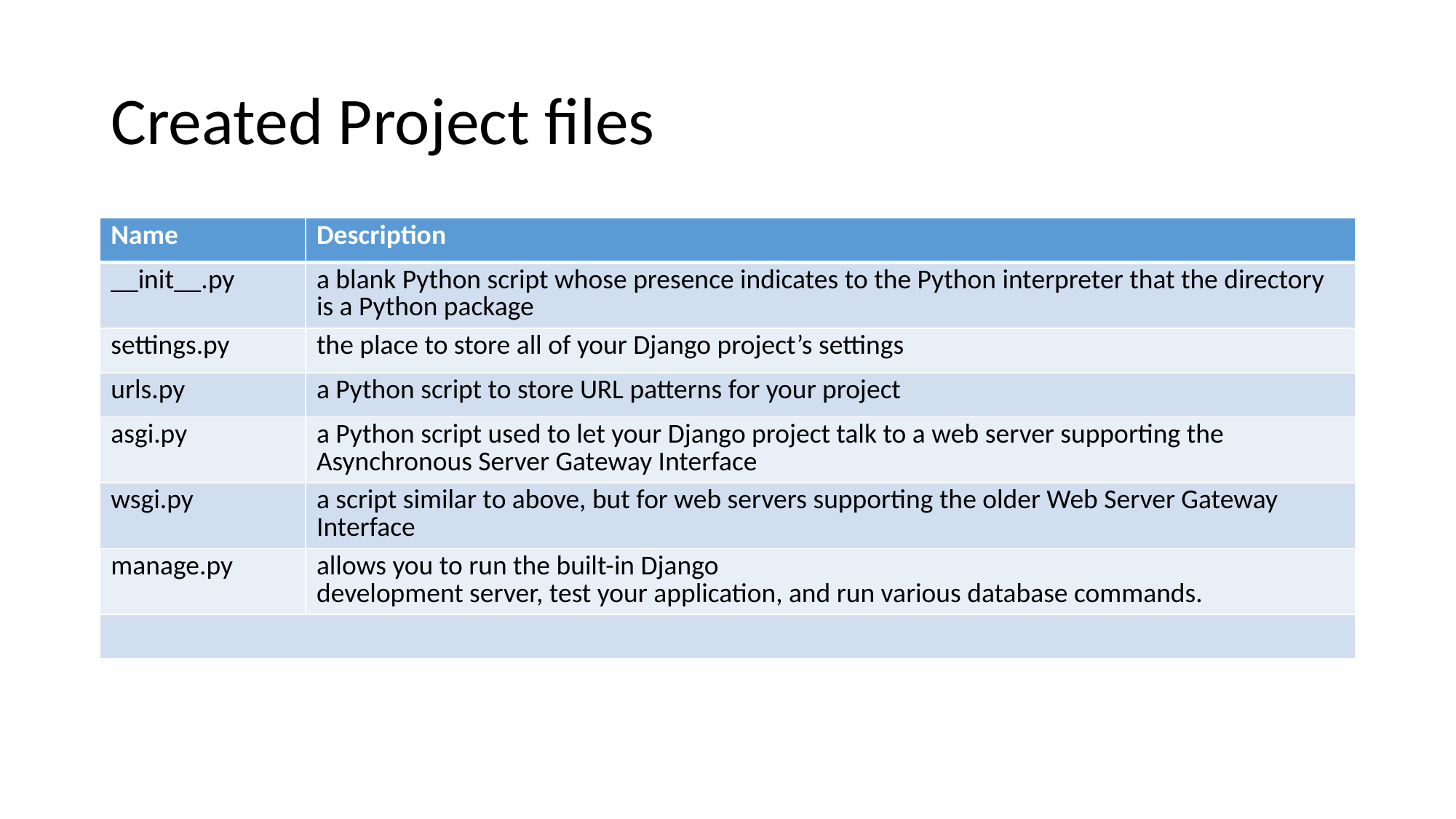

# Created Project files
| Name | Description |
| --- | --- |
| \_\_init\_\_.py | a blank Python script whose presence indicates to the Python interpreter that the directory is a Python package |
| settings.py | the place to store all of your Django project’s settings |
| urls.py | a Python script to store URL patterns for your project |
| asgi.py | a Python script used to let your Django project talk to a web server supporting the Asynchronous Server Gateway Interface |
| wsgi.py | a script similar to above, but for web servers supporting the older Web Server Gateway Interface |
| manage.py | allows you to run the built-in Django development server, test your application, and run various database commands. |
|  |  |